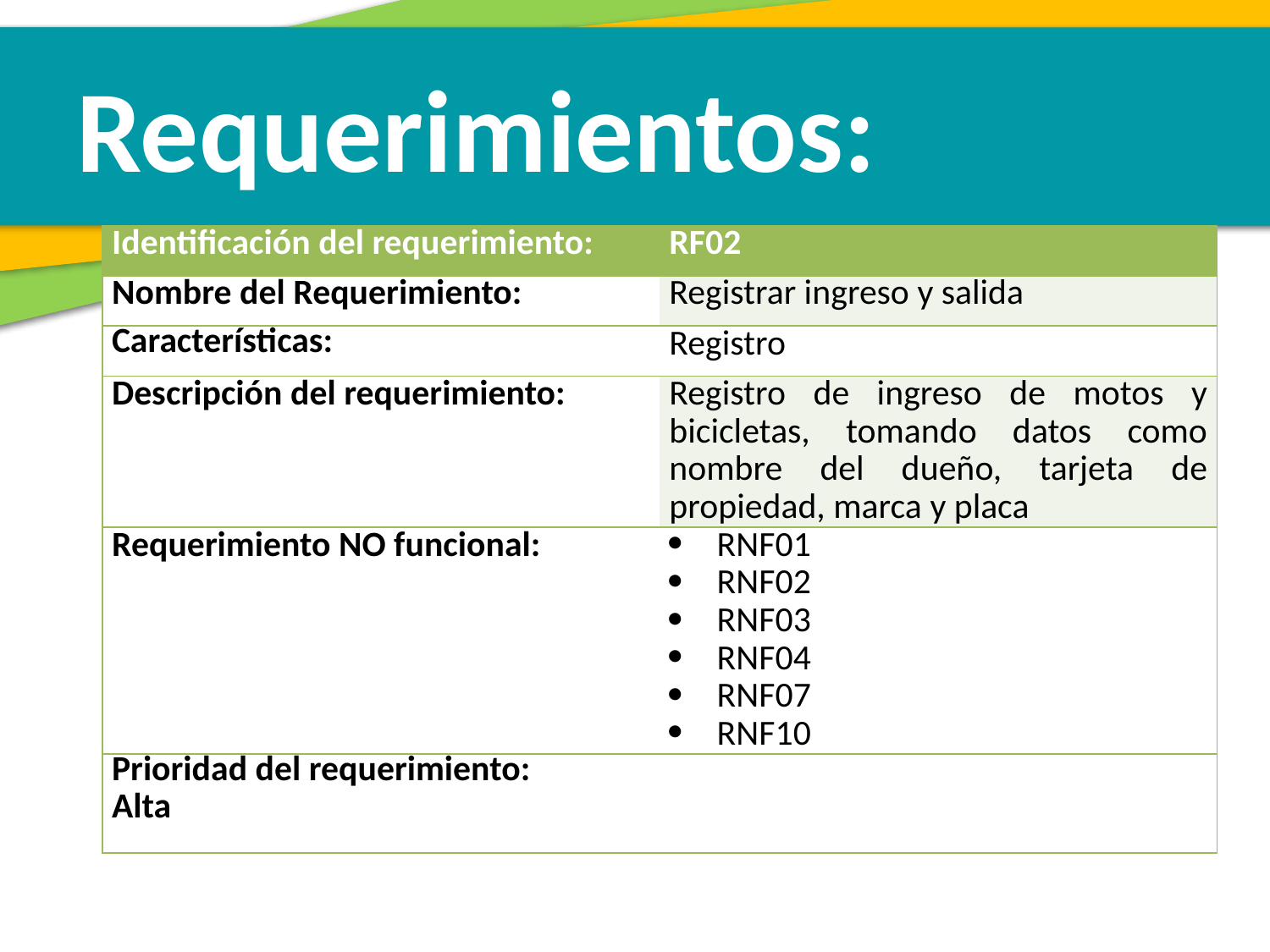

Requerimientos:
| Identificación del requerimiento: | RF02 |
| --- | --- |
| Nombre del Requerimiento: | Registrar ingreso y salida |
| Características: | Registro |
| Descripción del requerimiento: | Registro de ingreso de motos y bicicletas, tomando datos como nombre del dueño, tarjeta de propiedad, marca y placa |
| Requerimiento NO funcional: | RNF01 RNF02 RNF03 RNF04 RNF07 RNF10 |
| Prioridad del requerimiento: Alta |  |